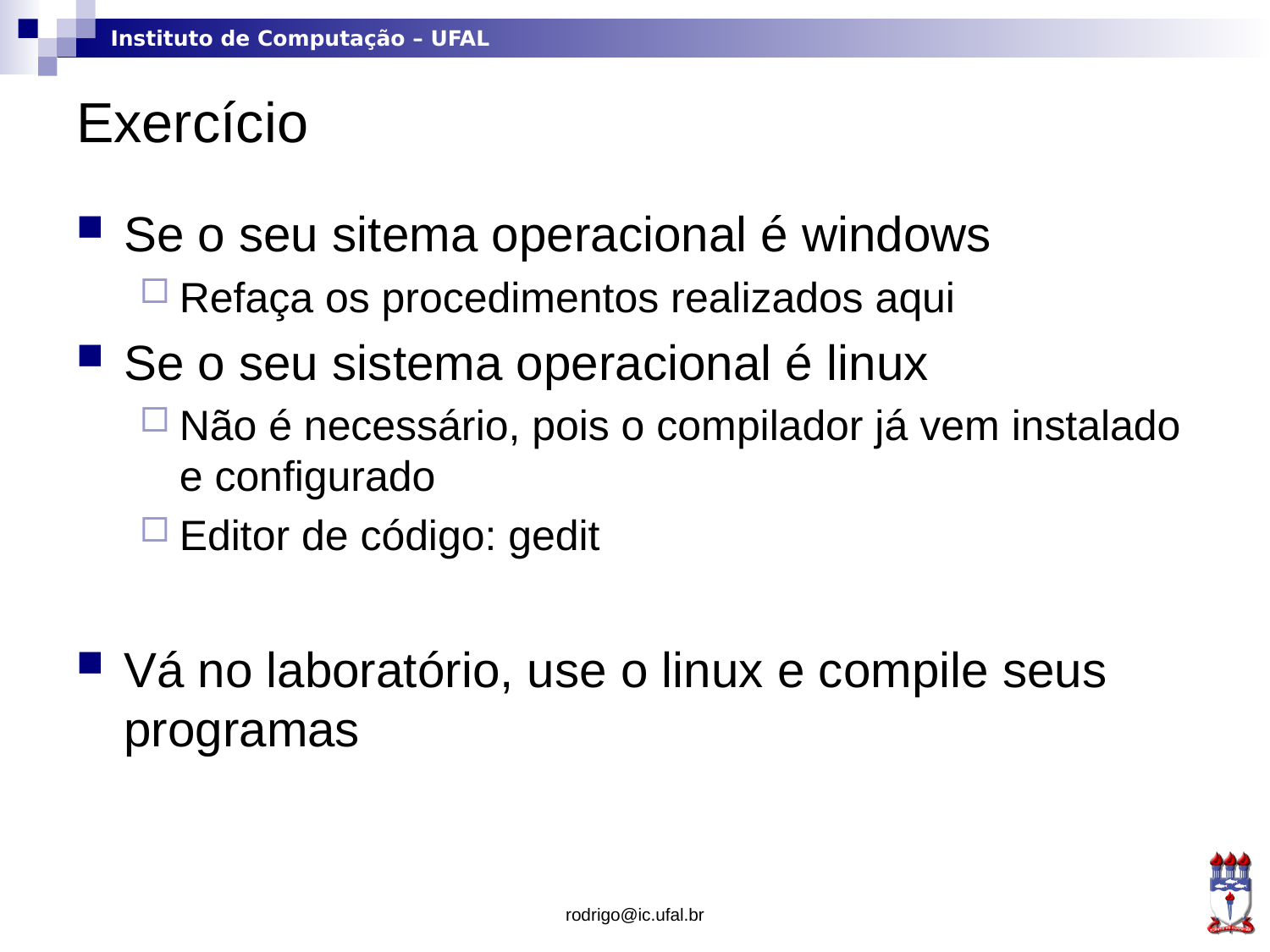

# Exercício
Se o seu sitema operacional é windows
Refaça os procedimentos realizados aqui
Se o seu sistema operacional é linux
Não é necessário, pois o compilador já vem instalado e configurado
Editor de código: gedit

Vá no laboratório, use o linux e compile seus programas

rodrigo@ic.ufal.br